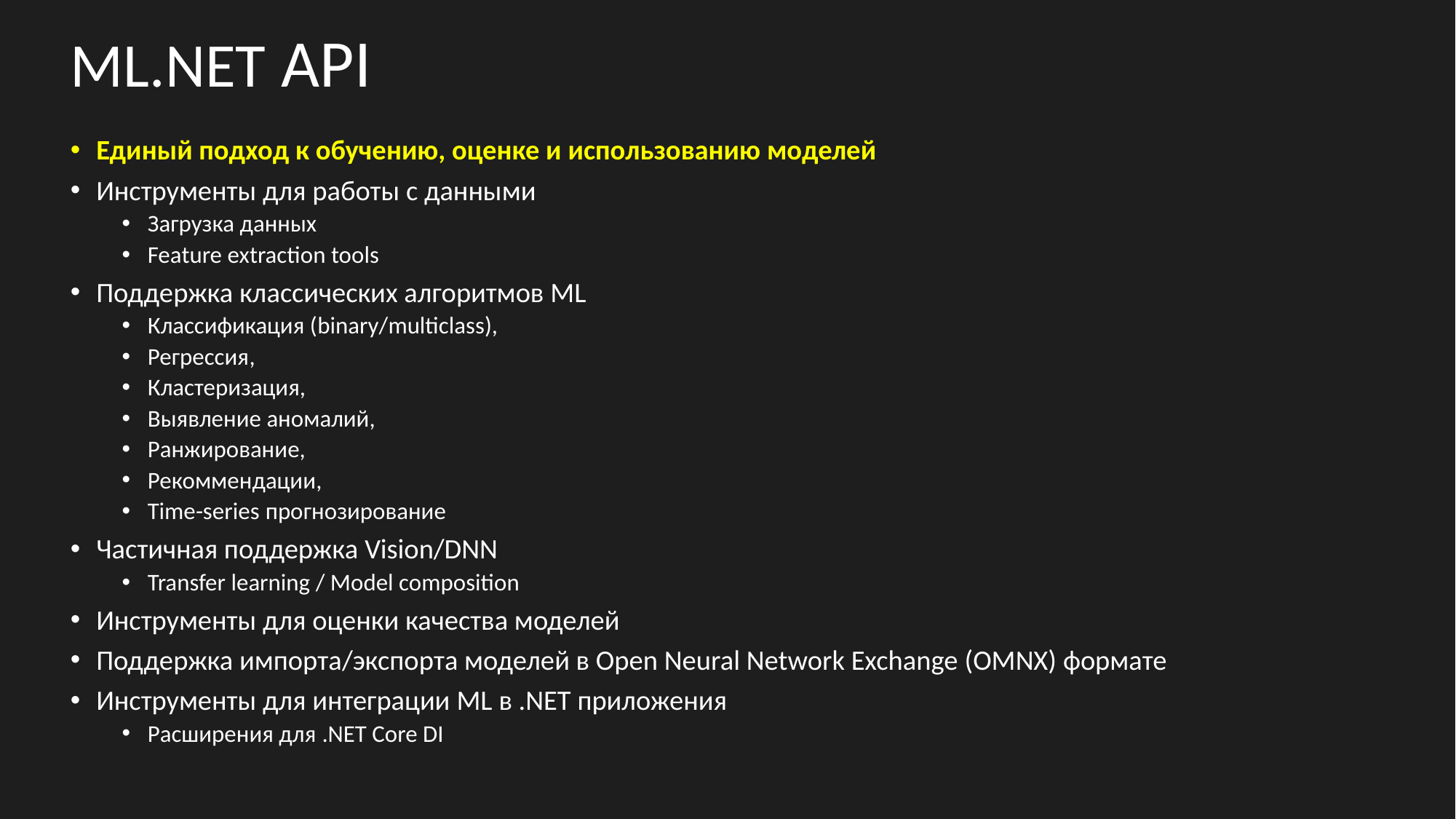

ML.NET API
Единый подход к обучению, оценке и использованию моделей
Инструменты для работы с данными
Загрузка данных
Feature extraction tools
Поддержка классических алгоритмов ML
Классификация (binary/multiclass),
Регрессия,
Кластеризация,
Выявление аномалий,
Ранжирование,
Рекоммендации,
Time-series прогнозирование
Частичная поддержка Vision/DNN
Transfer learning / Model composition
Инструменты для оценки качества моделей
Поддержка импорта/экспорта моделей в Open Neural Network Exchange (OMNX) формате
Инструменты для интеграции ML в .NET приложения
Расширения для .NET Core DI